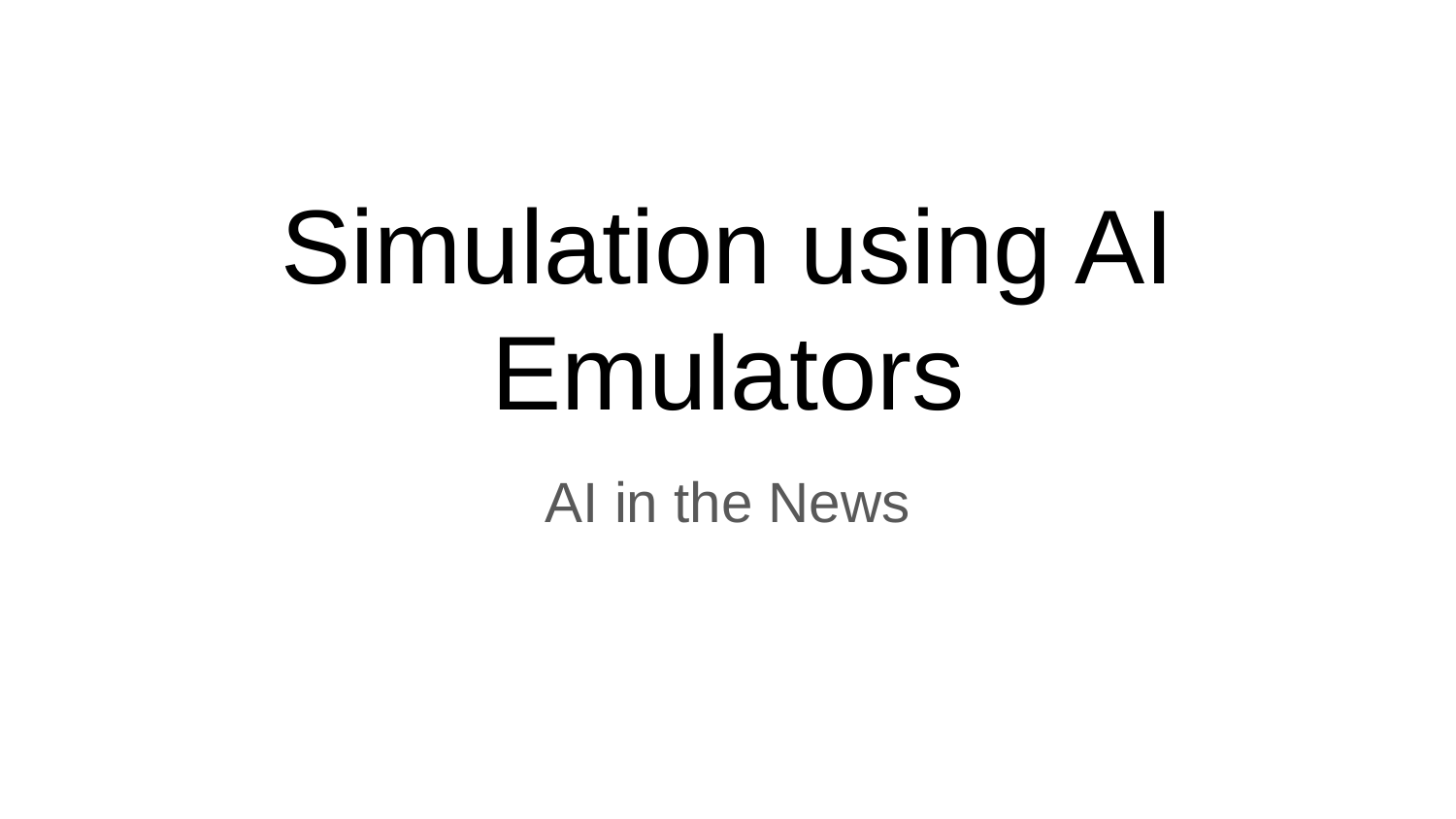

# Simulation using AI Emulators
AI in the News